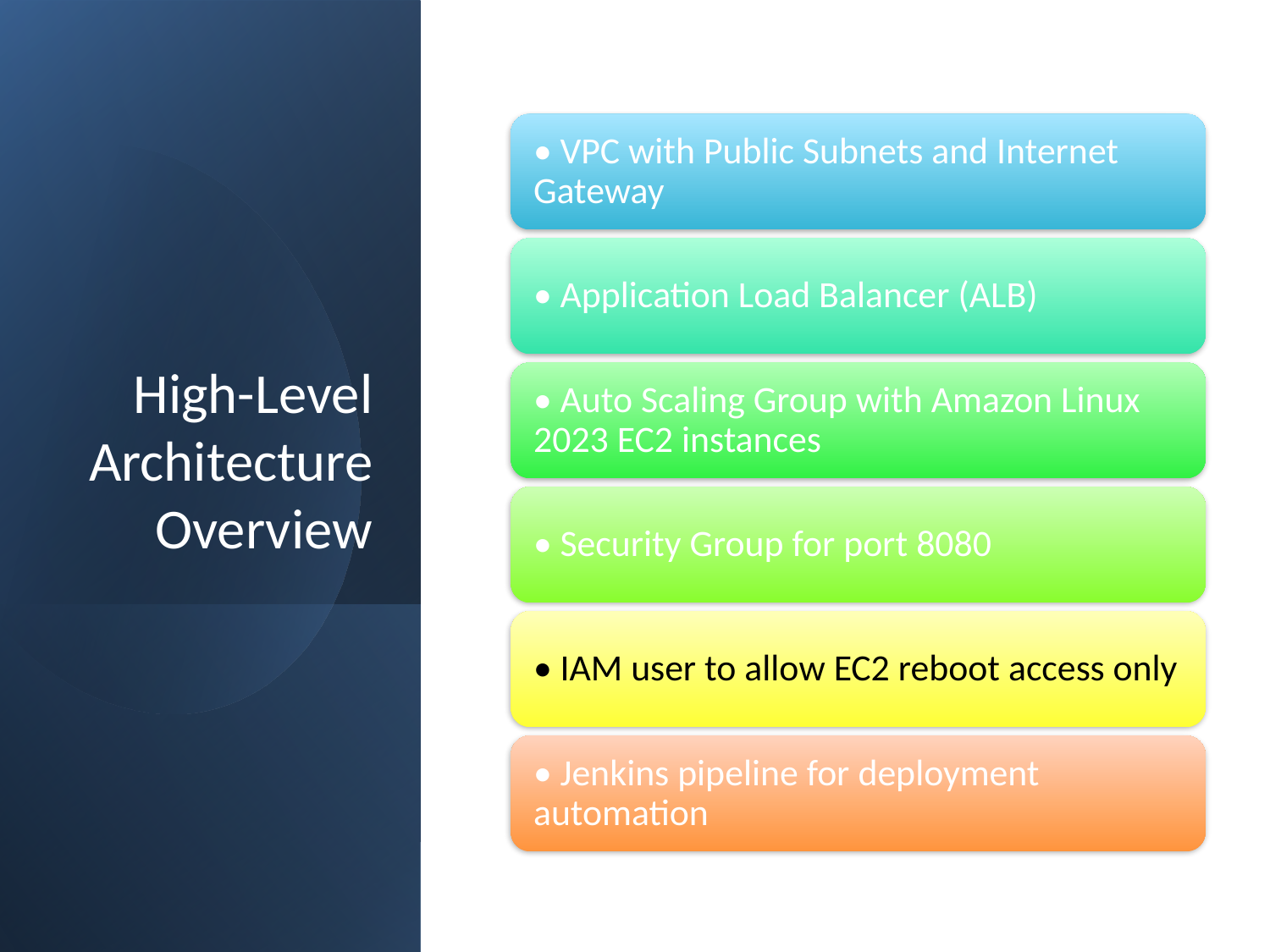

• VPC with Public Subnets and Internet Gateway
• Application Load Balancer (ALB)
• Auto Scaling Group with Amazon Linux 2023 EC2 instances
• Security Group for port 8080
• IAM user to allow EC2 reboot access only
• Jenkins pipeline for deployment automation

# High-Level Architecture Overview